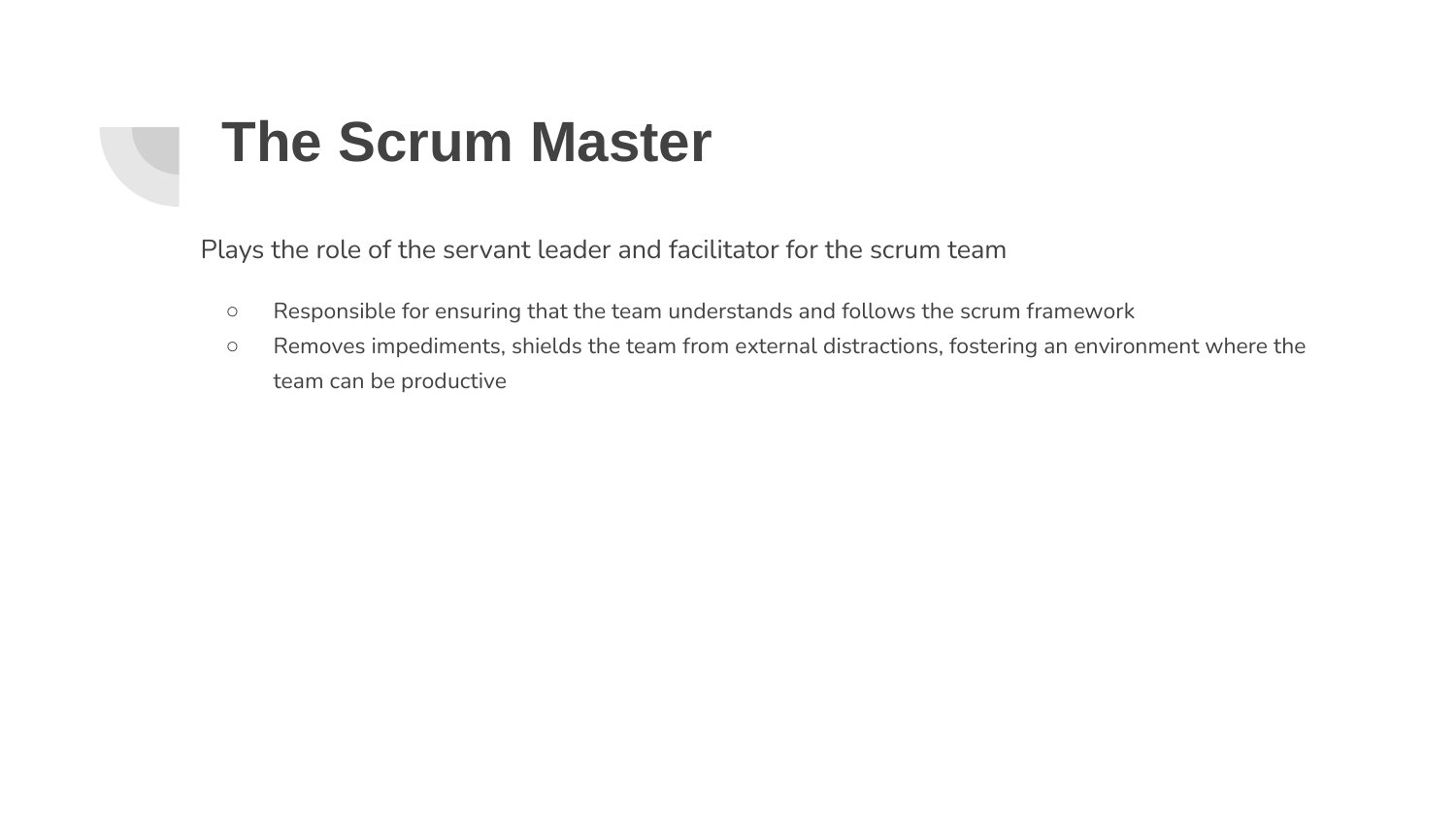

# The Scrum Master
Plays the role of the servant leader and facilitator for the scrum team
Responsible for ensuring that the team understands and follows the scrum framework
Removes impediments, shields the team from external distractions, fostering an environment where the team can be productive